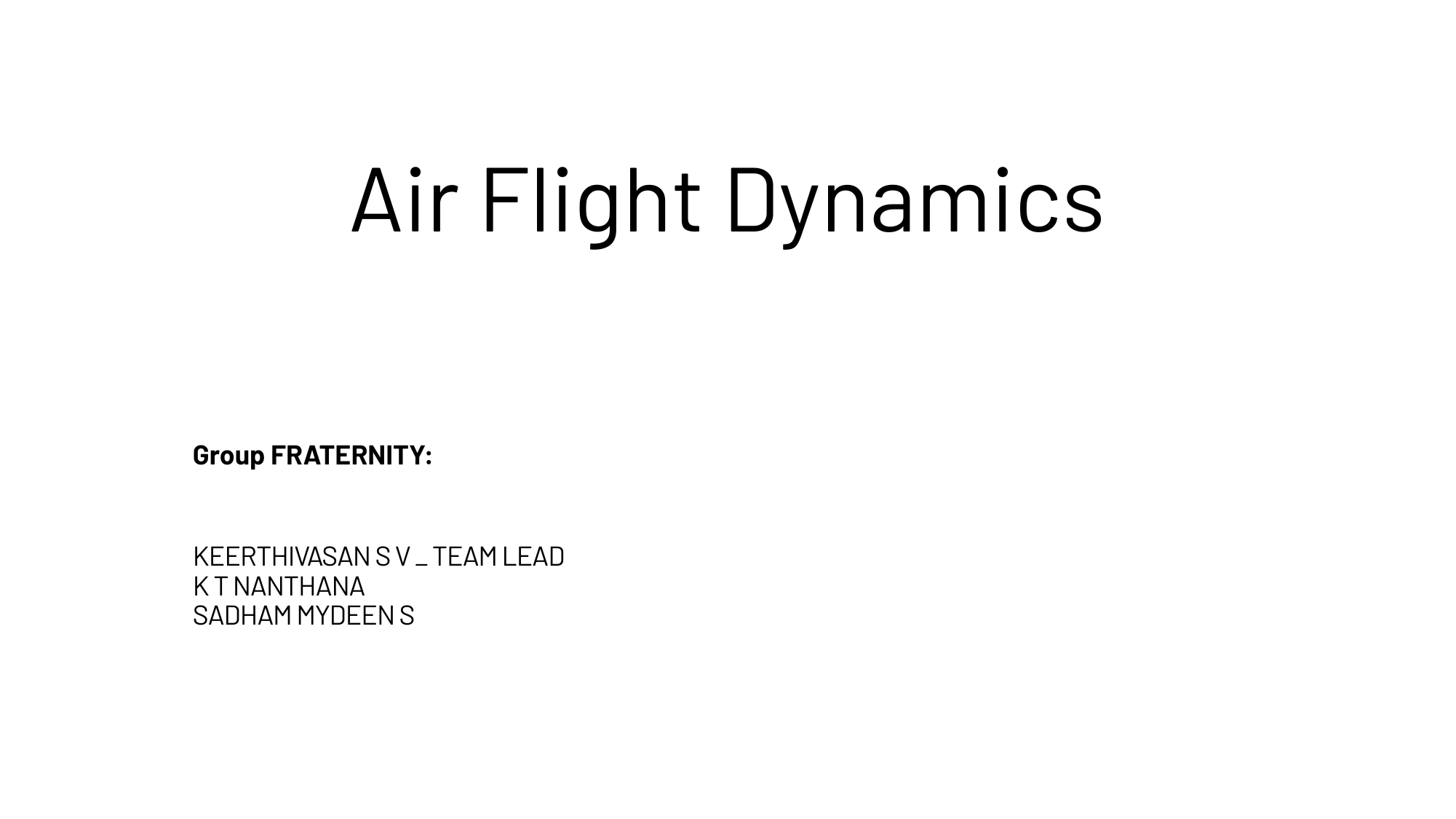

# Air Flight Dynamics
Group FRATERNITY:

KEERTHIVASAN S V _ TEAM LEAD
K T NANTHANA
SADHAM MYDEEN S